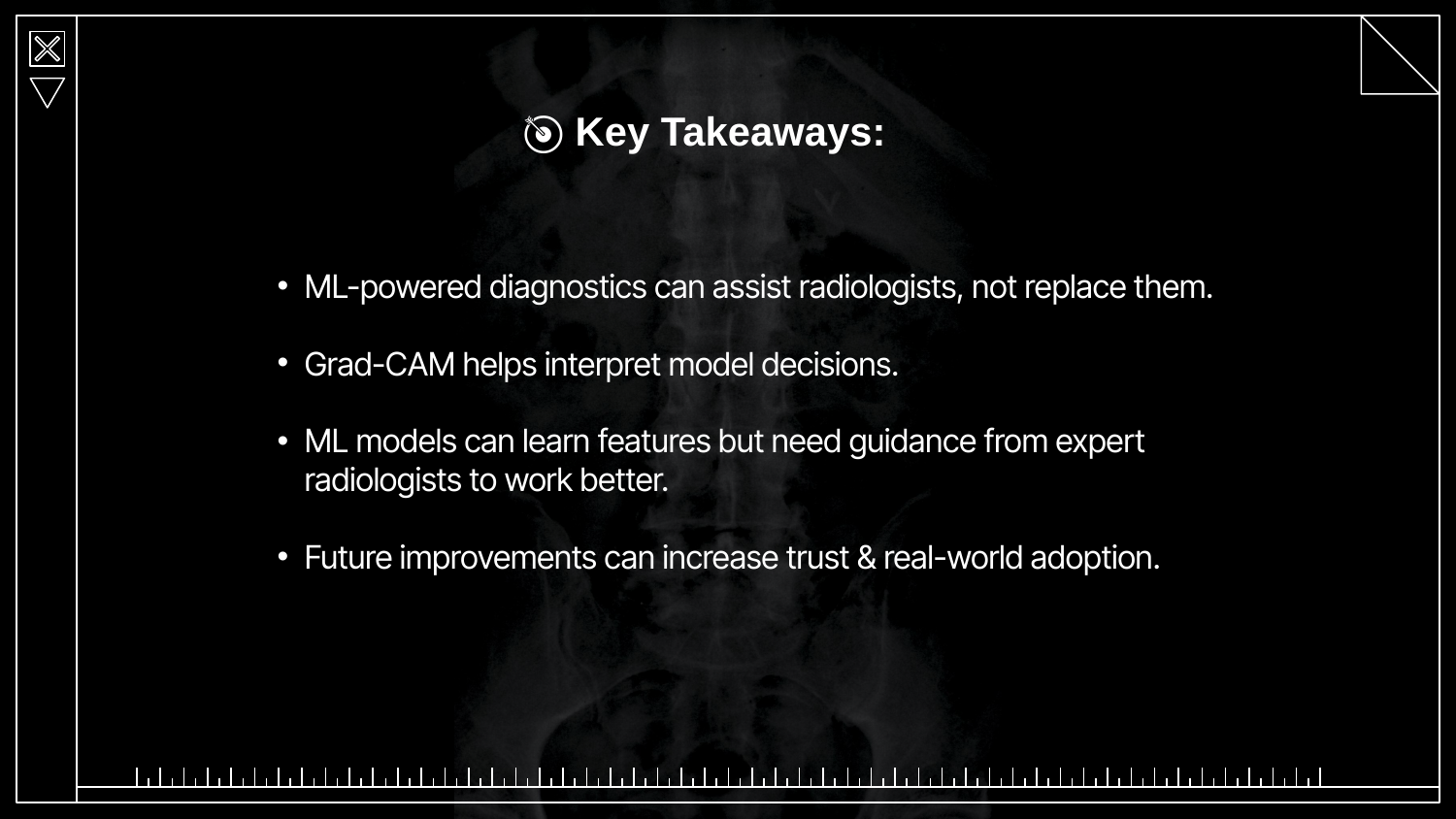

🎯 Key Takeaways:
ML-powered diagnostics can assist radiologists, not replace them.

Grad-CAM helps interpret model decisions.

ML models can learn features but need guidance from expert radiologists to work better.

Future improvements can increase trust & real-world adoption.